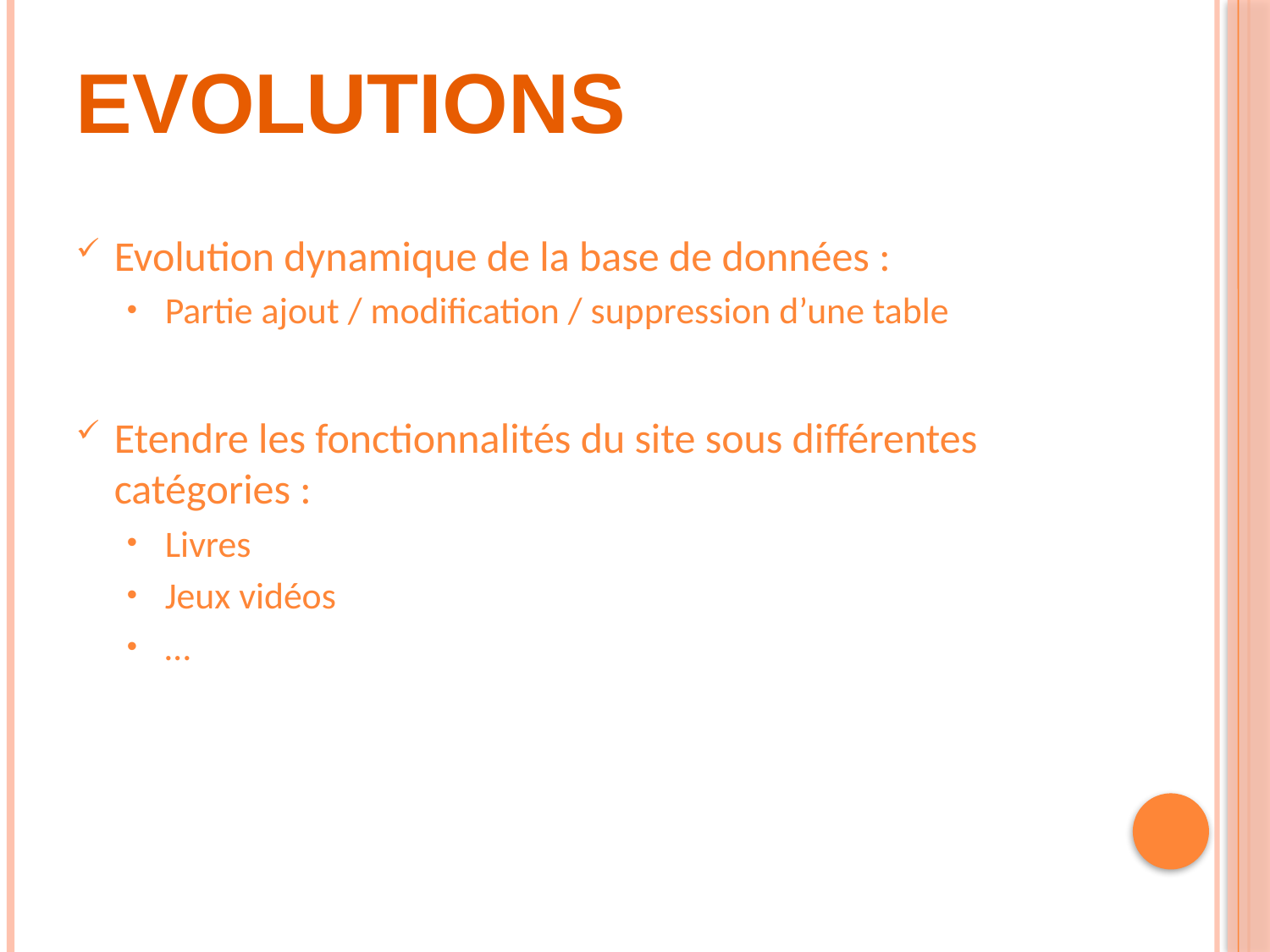

Evolutions
Evolution dynamique de la base de données :
Partie ajout / modification / suppression d’une table

Etendre les fonctionnalités du site sous différentes catégories :
Livres
Jeux vidéos
…